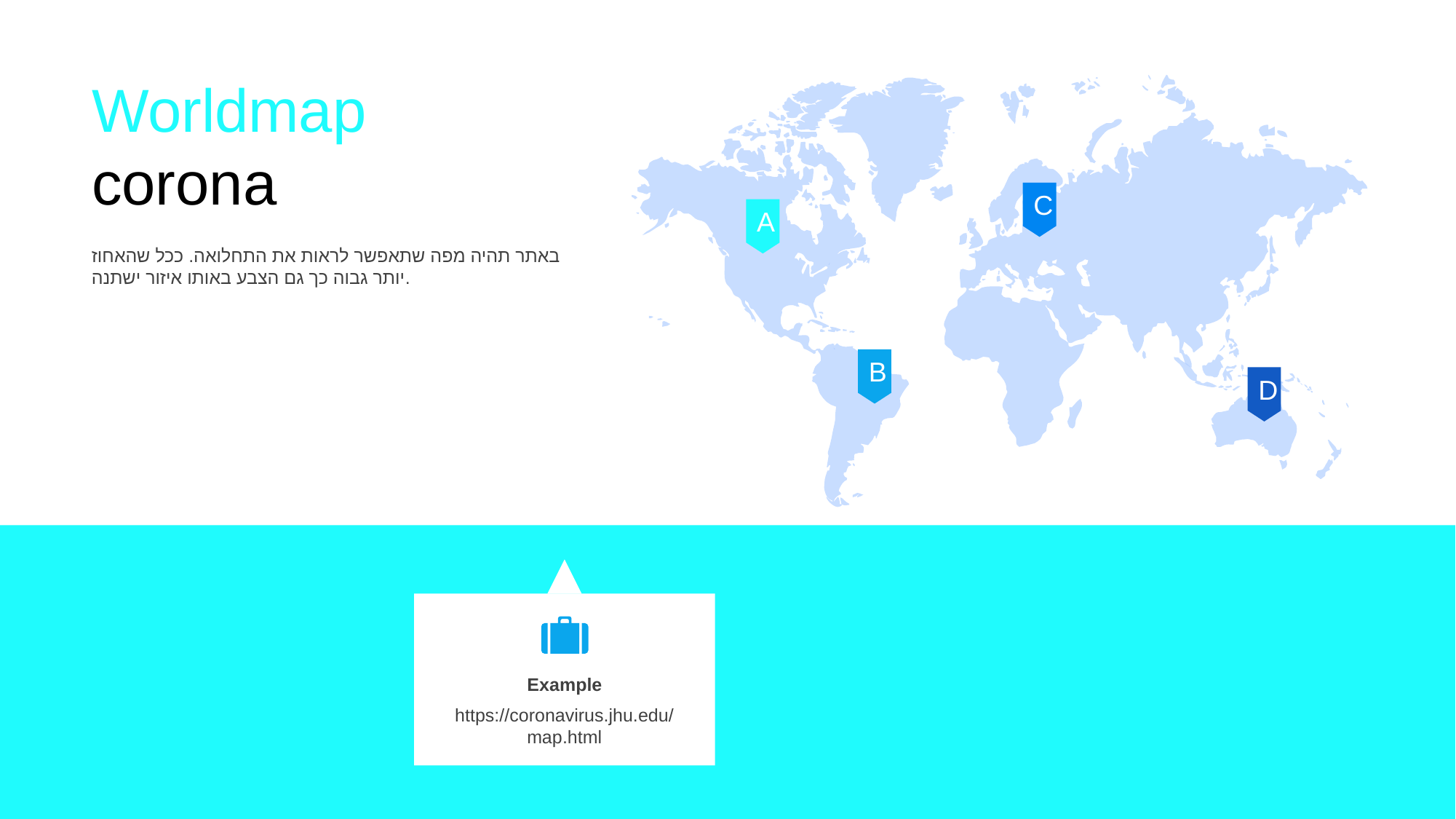

Worldmap corona

C
A
באתר תהיה מפה שתאפשר לראות את התחלואה. ככל שהאחוז יותר גבוה כך גם הצבע באותו איזור ישתנה.
B
D

Example
https://coronavirus.jhu.edu/map.html